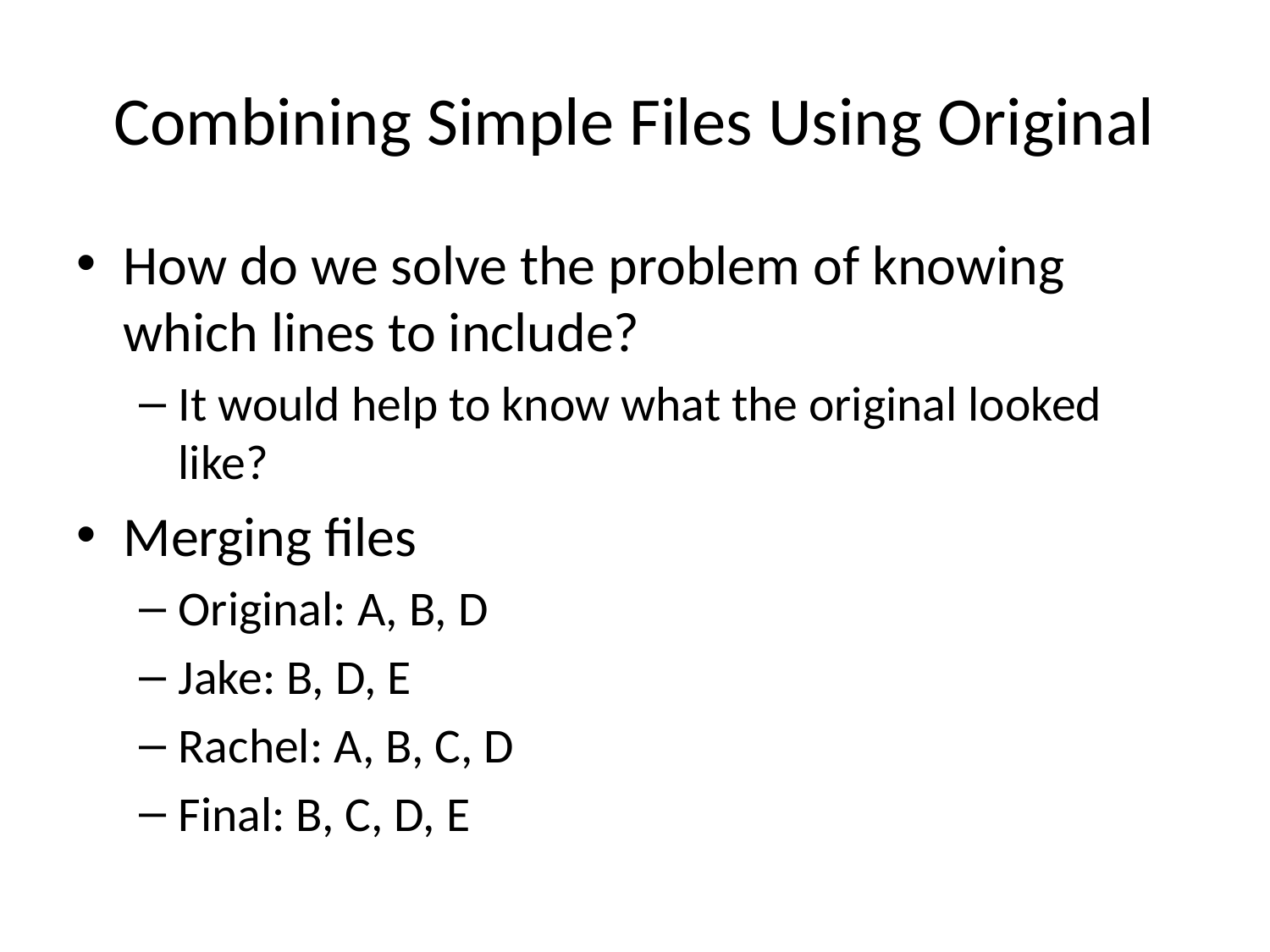

# Combining Simple Files Using Original
How do we solve the problem of knowing which lines to include?
It would help to know what the original looked like?
Merging files
Original: A, B, D
Jake: B, D, E
Rachel: A, B, C, D
Final: B, C, D, E